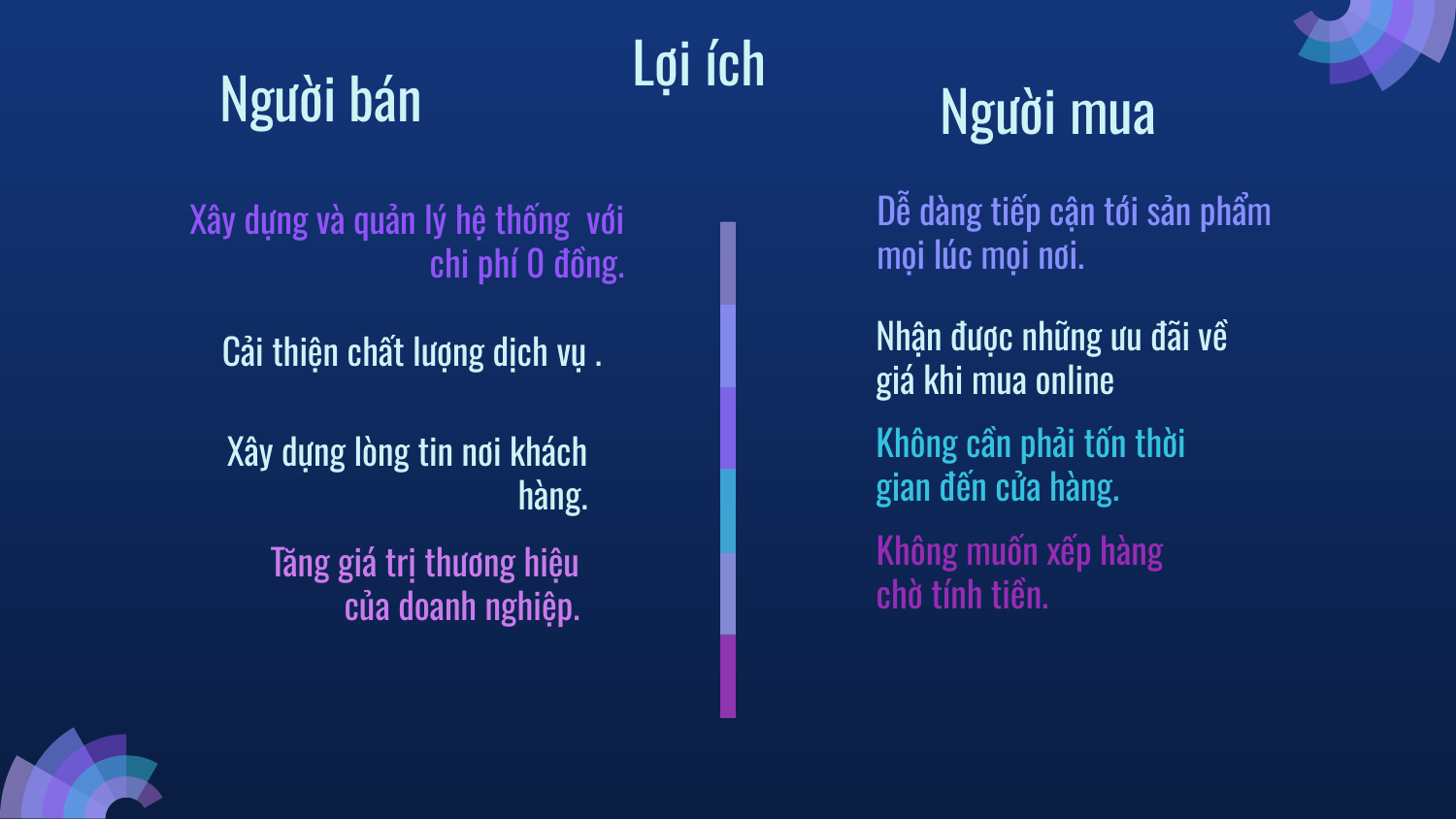

# Lợi ích
Người bán
Người mua
Dễ dàng tiếp cận tới sản phẩm mọi lúc mọi nơi.
Xây dựng và quản lý hệ thống  với chi phí 0 đồng.
Nhận được những ưu đãi về giá khi mua online
Cải thiện chất lượng dịch vụ .
Xây dựng lòng tin nơi khách hàng.
Không cần phải tốn thời gian đến cửa hàng.
Tăng giá trị thương hiệu của doanh nghiệp.
Không muốn xếp hàng chờ tính tiền.